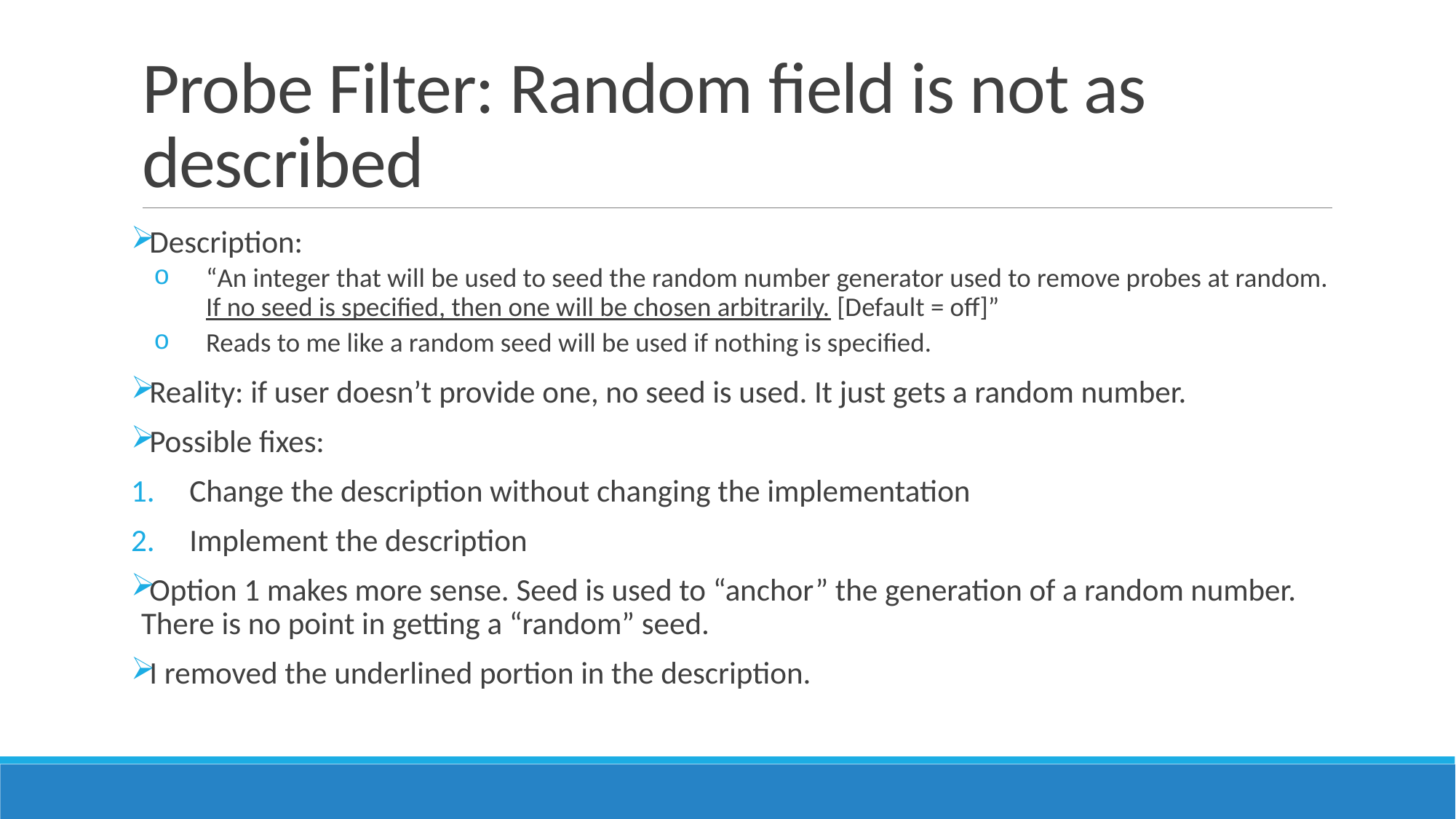

# Probe Filter: Random field is not as described
Description:
“An integer that will be used to seed the random number generator used to remove probes at random. If no seed is specified, then one will be chosen arbitrarily. [Default = off]”
Reads to me like a random seed will be used if nothing is specified.
Reality: if user doesn’t provide one, no seed is used. It just gets a random number.
Possible fixes:
Change the description without changing the implementation
Implement the description
Option 1 makes more sense. Seed is used to “anchor” the generation of a random number.  There is no point in getting a “random” seed.
I removed the underlined portion in the description.